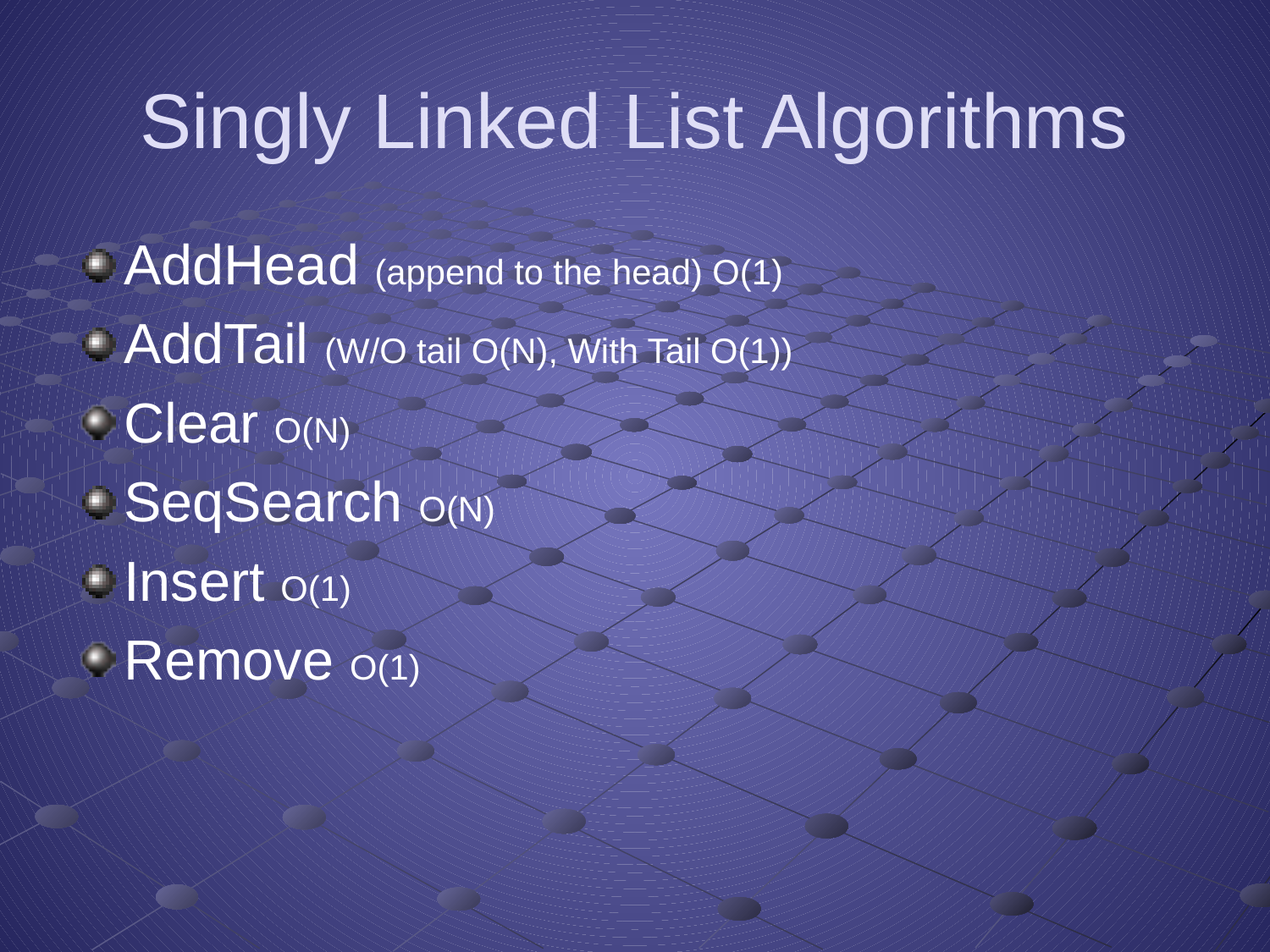

# Singly Linked List Algorithms
AddHead (append to the head) O(1)
AddTail (W/O tail O(N), With Tail O(1))
Clear O(N)
SeqSearch O(N)
Insert O(1)
Remove O(1)